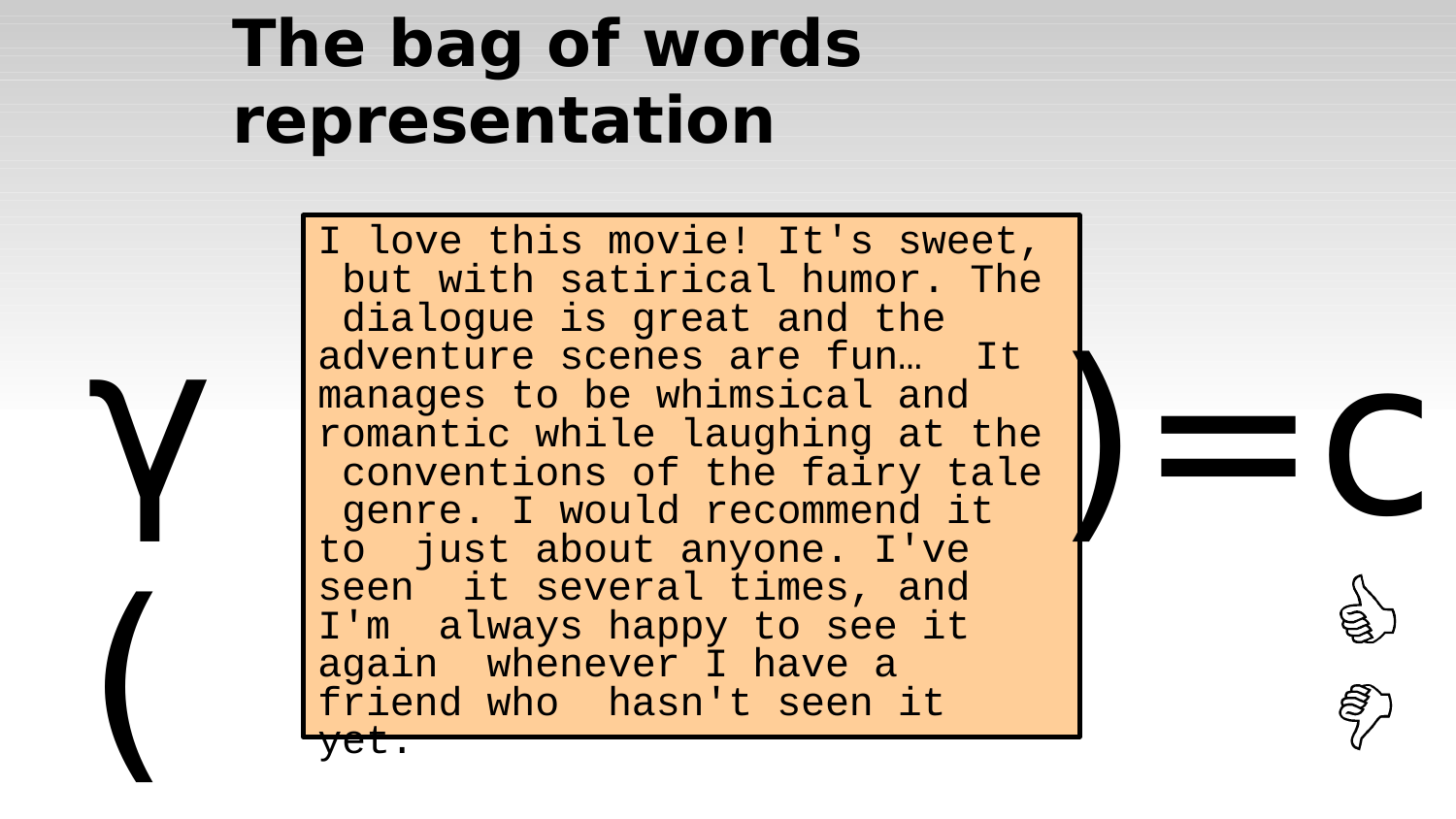

# The bag of words
representation
I love this movie! It's sweet,  but with satirical humor. The  dialogue is great and the

γ

)=c

adventure scenes are fun…	It

manages to be whimsical and

romantic while laughing at the  conventions of the fairy tale  genre. I would recommend it to  just about anyone. I've seen  it several times, and I'm  always happy to see it again  whenever I have a friend who  hasn't seen it yet.
(